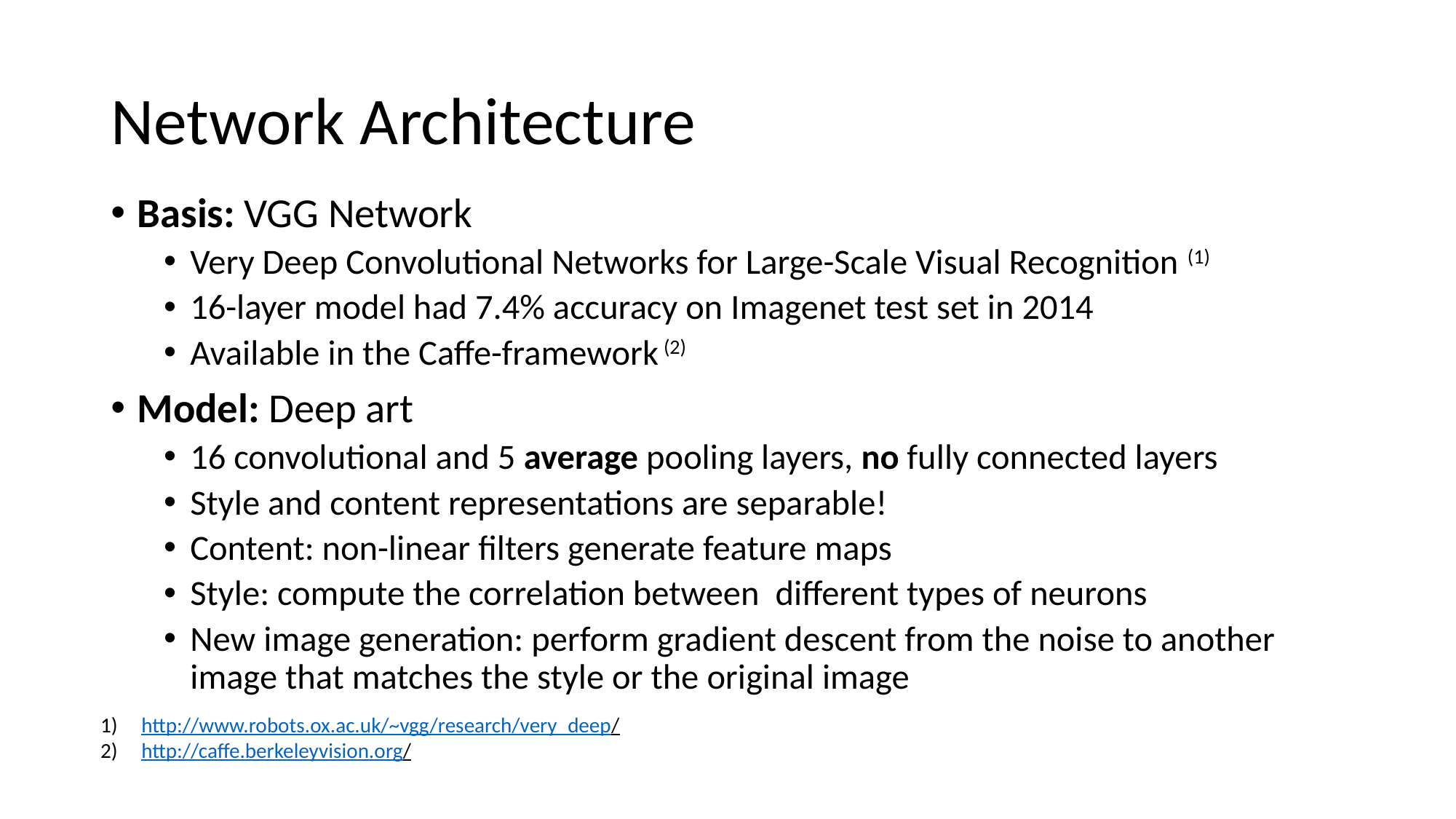

# Network Architecture
Basis: VGG Network
Very Deep Convolutional Networks for Large-Scale Visual Recognition (1)
16-layer model had 7.4% accuracy on Imagenet test set in 2014
Available in the Caffe-framework (2)
Model: Deep art
16 convolutional and 5 average pooling layers, no fully connected layers
Style and content representations are separable!
Content: non-linear filters generate feature maps
Style: compute the correlation between  different types of neurons
New image generation: perform gradient descent from the noise to another image that matches the style or the original image
http://www.robots.ox.ac.uk/~vgg/research/very_deep/
http://caffe.berkeleyvision.org/